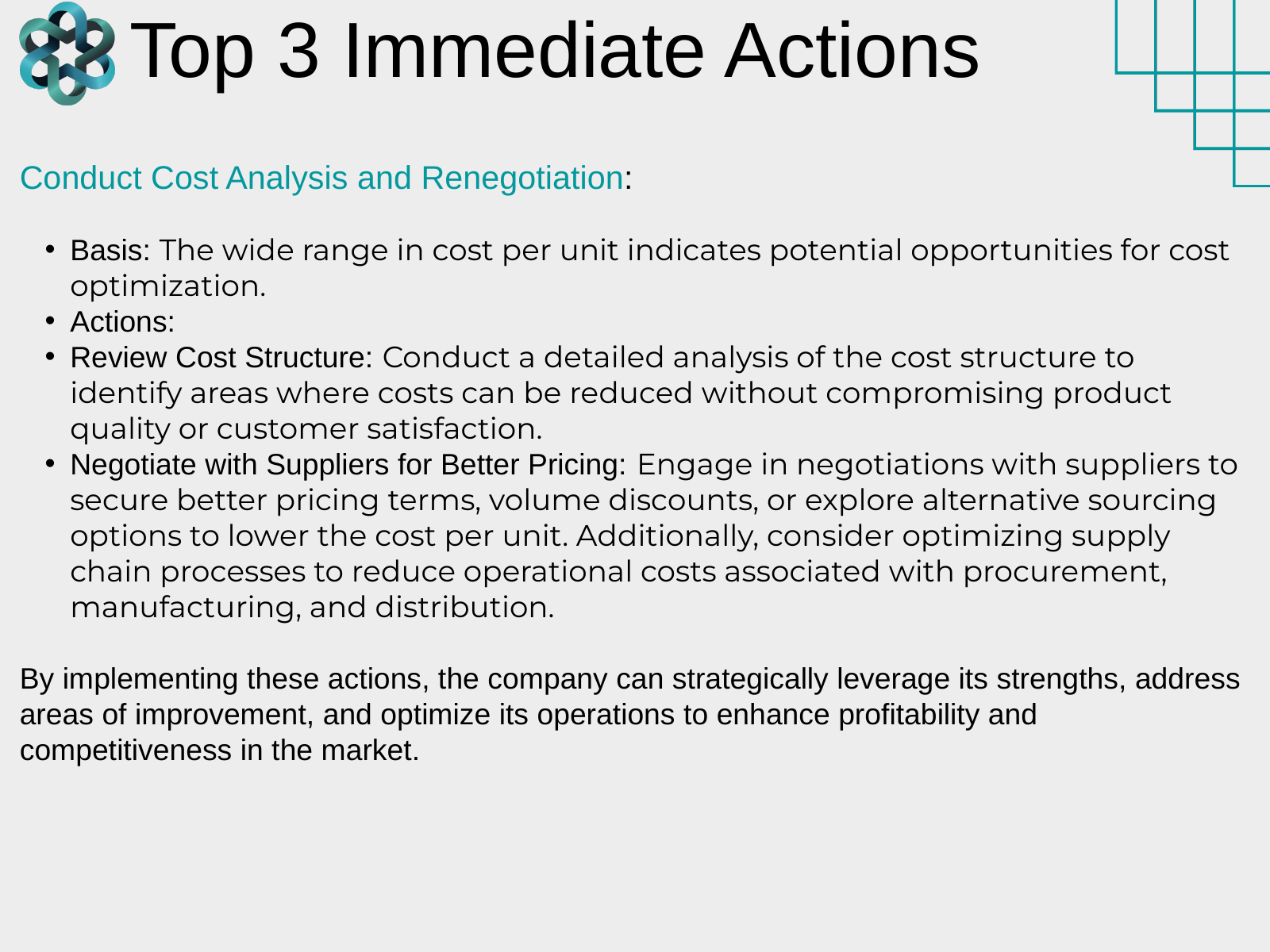

Top 3 Immediate Actions

Conduct Cost Analysis and Renegotiation:

Basis: The wide range in cost per unit indicates potential opportunities for cost optimization.
Actions:
Review Cost Structure: Conduct a detailed analysis of the cost structure to identify areas where costs can be reduced without compromising product quality or customer satisfaction.
Negotiate with Suppliers for Better Pricing: Engage in negotiations with suppliers to secure better pricing terms, volume discounts, or explore alternative sourcing options to lower the cost per unit. Additionally, consider optimizing supply chain processes to reduce operational costs associated with procurement, manufacturing, and distribution.

By implementing these actions, the company can strategically leverage its strengths, address areas of improvement, and optimize its operations to enhance profitability and competitiveness in the market.